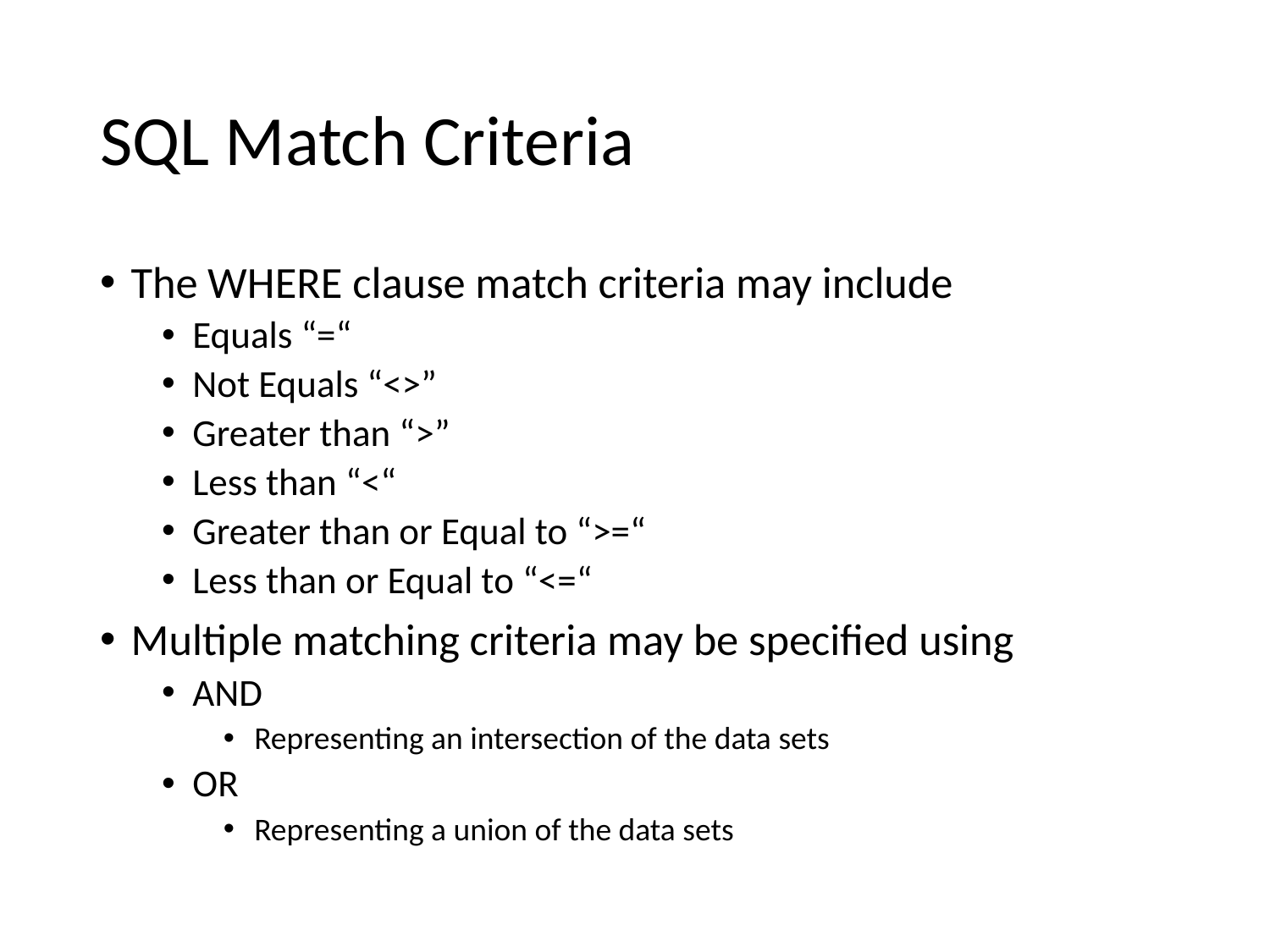

# SQL Match Criteria
The WHERE clause match criteria may include
Equals “=“
Not Equals “<>”
Greater than “>”
Less than “<“
Greater than or Equal to “>=“
Less than or Equal to “<=“
Multiple matching criteria may be specified using
AND
Representing an intersection of the data sets
OR
Representing a union of the data sets